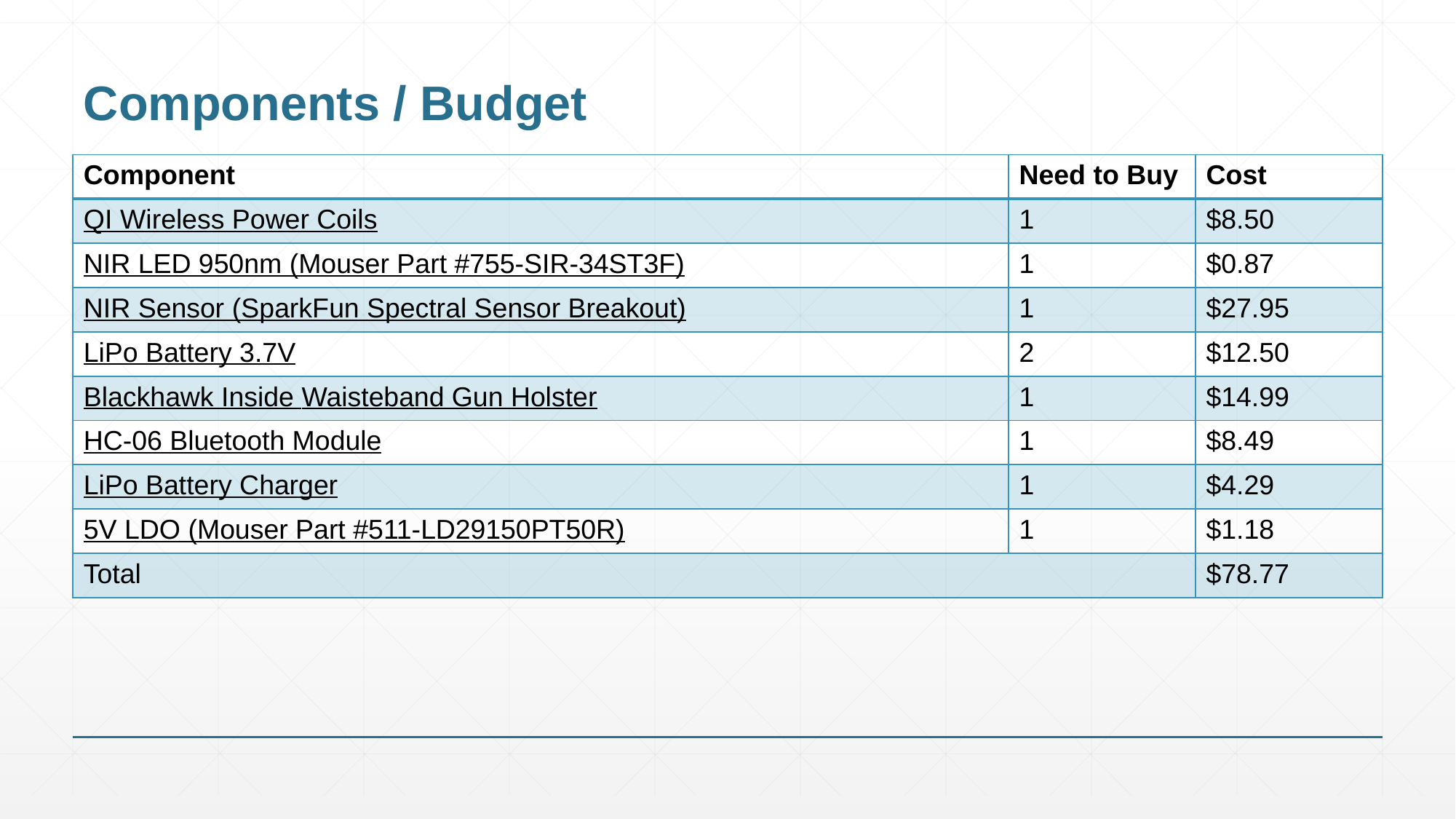

# Components / Budget
| Component | Need to Buy | Cost |
| --- | --- | --- |
| QI Wireless Power Coils | 1 | $8.50 |
| NIR LED 950nm (Mouser Part #755-SIR-34ST3F) | 1 | $0.87 |
| NIR Sensor (SparkFun Spectral Sensor Breakout) | 1 | $27.95 |
| LiPo Battery 3.7V | 2 | $12.50 |
| Blackhawk Inside Waisteband Gun Holster | 1 | $14.99 |
| HC-06 Bluetooth Module | 1 | $8.49 |
| LiPo Battery Charger | 1 | $4.29 |
| 5V LDO (Mouser Part #511-LD29150PT50R) | 1 | $1.18 |
| Total |  | $78.77 |